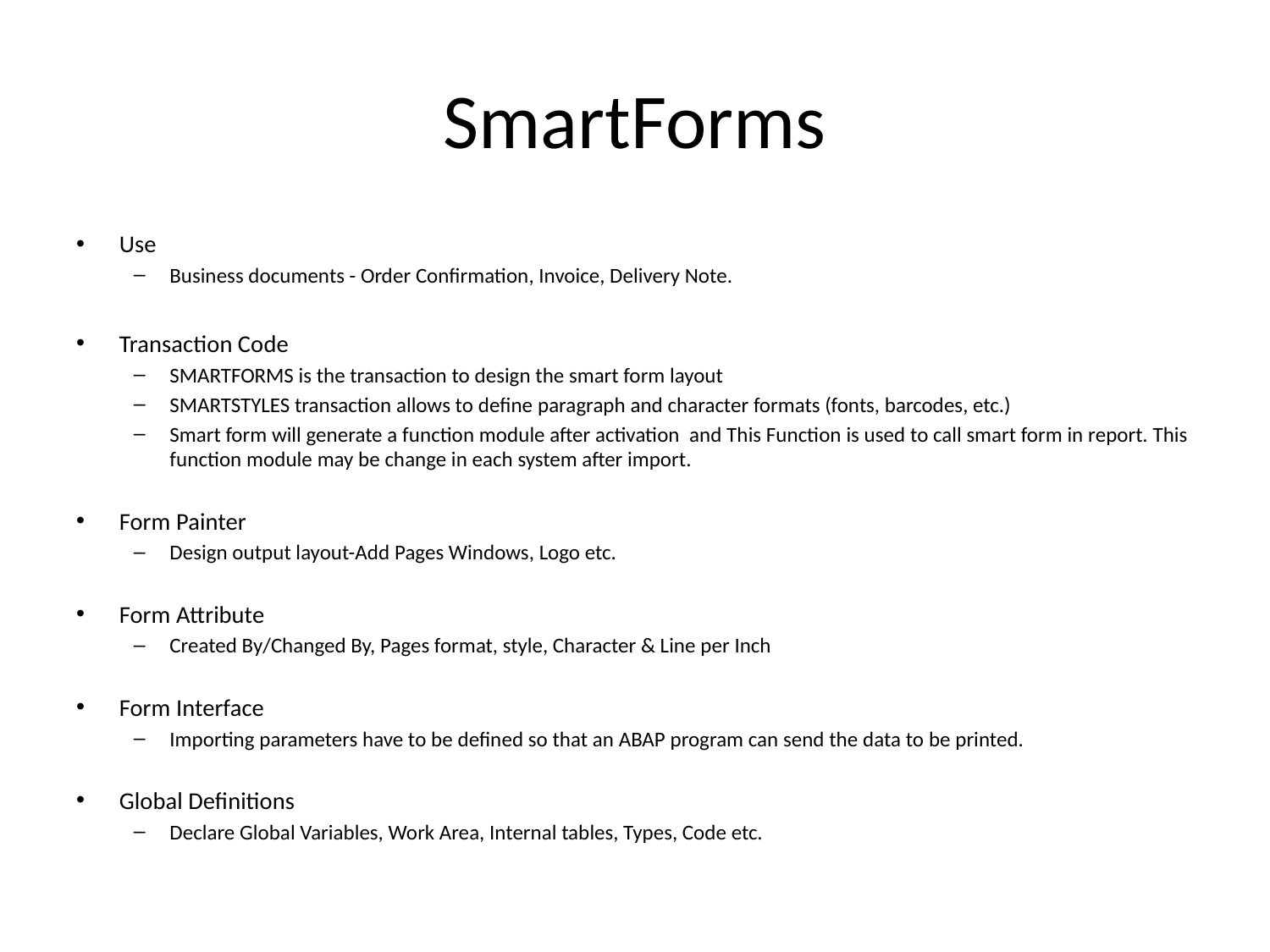

# SmartForms
Use
Business documents - Order Confirmation, Invoice, Delivery Note.

Transaction Code
SMARTFORMS is the transaction to design the smart form layout
SMARTSTYLES transaction allows to define paragraph and character formats (fonts, barcodes, etc.)
Smart form will generate a function module after activation  and This Function is used to call smart form in report. This function module may be change in each system after import.

Form Painter
Design output layout-Add Pages Windows, Logo etc.

Form Attribute
Created By/Changed By, Pages format, style, Character & Line per Inch

Form Interface
Importing parameters have to be defined so that an ABAP program can send the data to be printed.

Global Definitions
Declare Global Variables, Work Area, Internal tables, Types, Code etc.